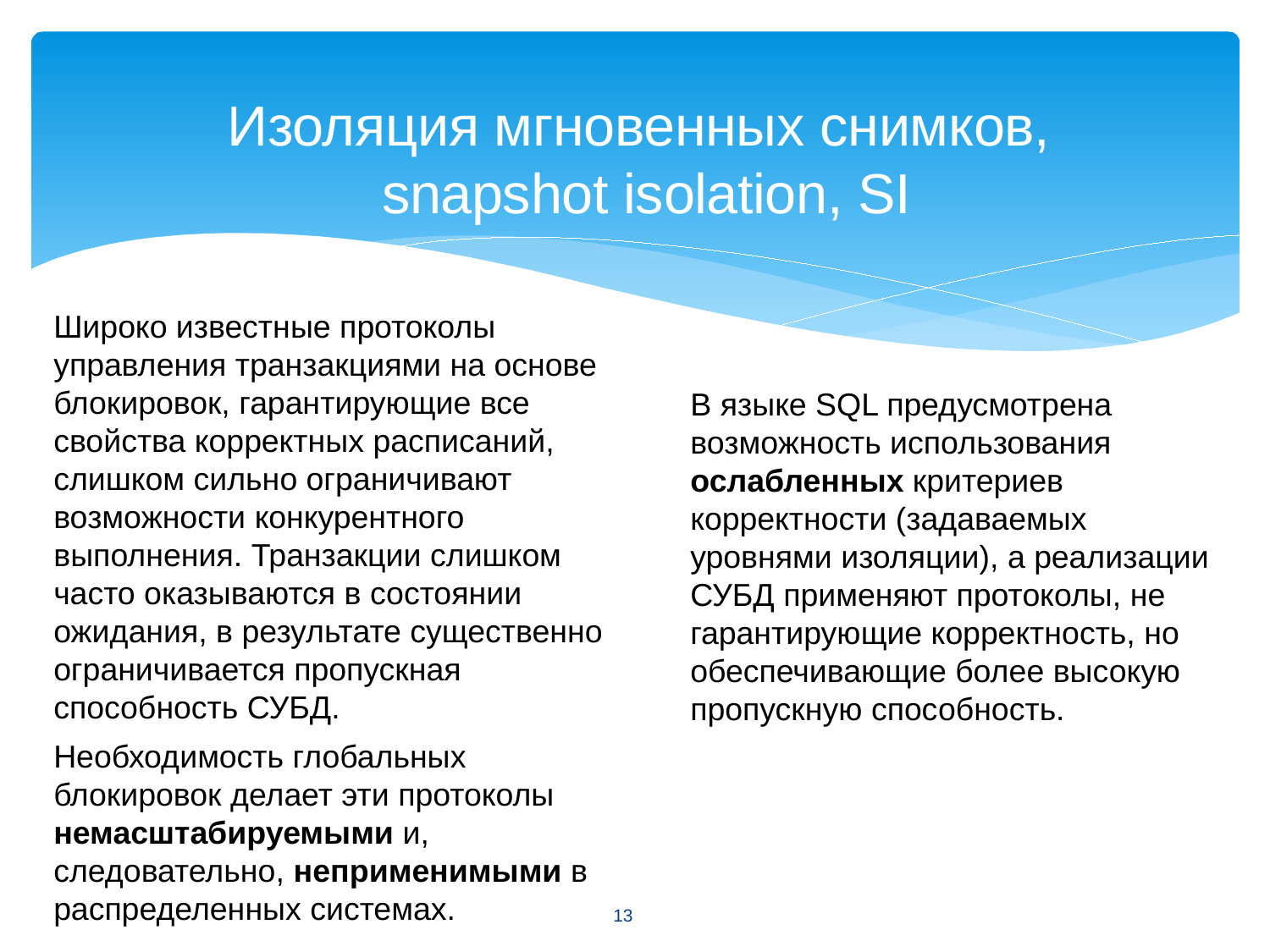

# Изоляция мгновенных снимков, snapshot isolation, SI
Широко известные протоколы управления транзакциями на основе блокировок, гарантирующие все свойства корректных расписаний, слишком сильно ограничивают возможности конкурентного выполнения. Транзакции слишком часто оказываются в состоянии ожидания, в результате существенно ограничивается пропускная способность СУБД.
Необходимость глобальных блокировок делает эти протоколы немасштабируемыми и, следовательно, неприменимыми в распределенных системах.
В языке SQL предусмотрена возможность использования ослабленных критериев корректности (задаваемых уровнями изоляции), а реализации СУБД применяют протоколы, не гарантирующие корректность, но обеспечивающие более высокую пропускную способность.
13